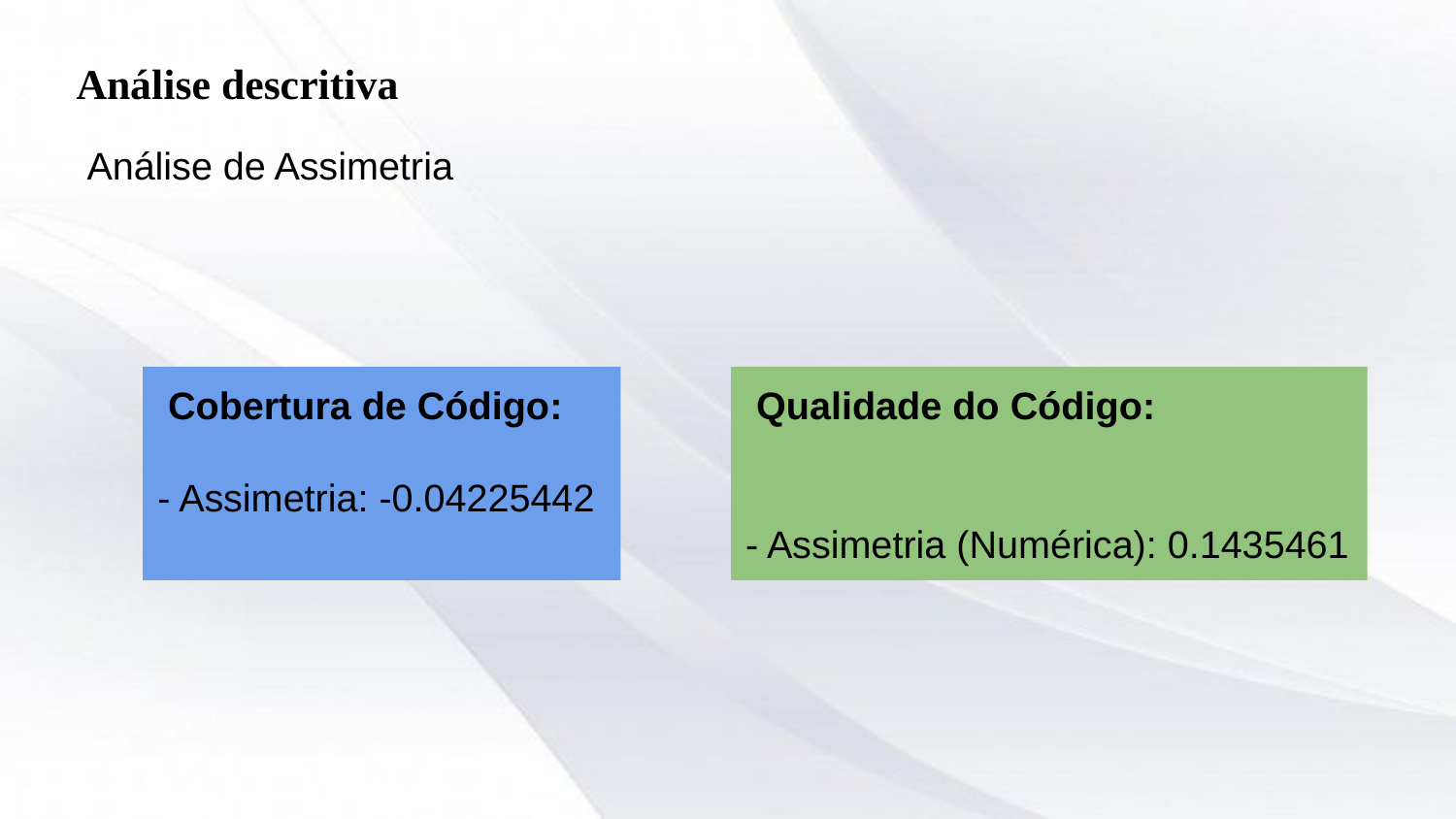

# Análise descritiva
 Análise de Assimetria

 Cobertura de Código:

- Assimetria: -0.04225442

 Qualidade do Código:

- Assimetria (Numérica): 0.1435461